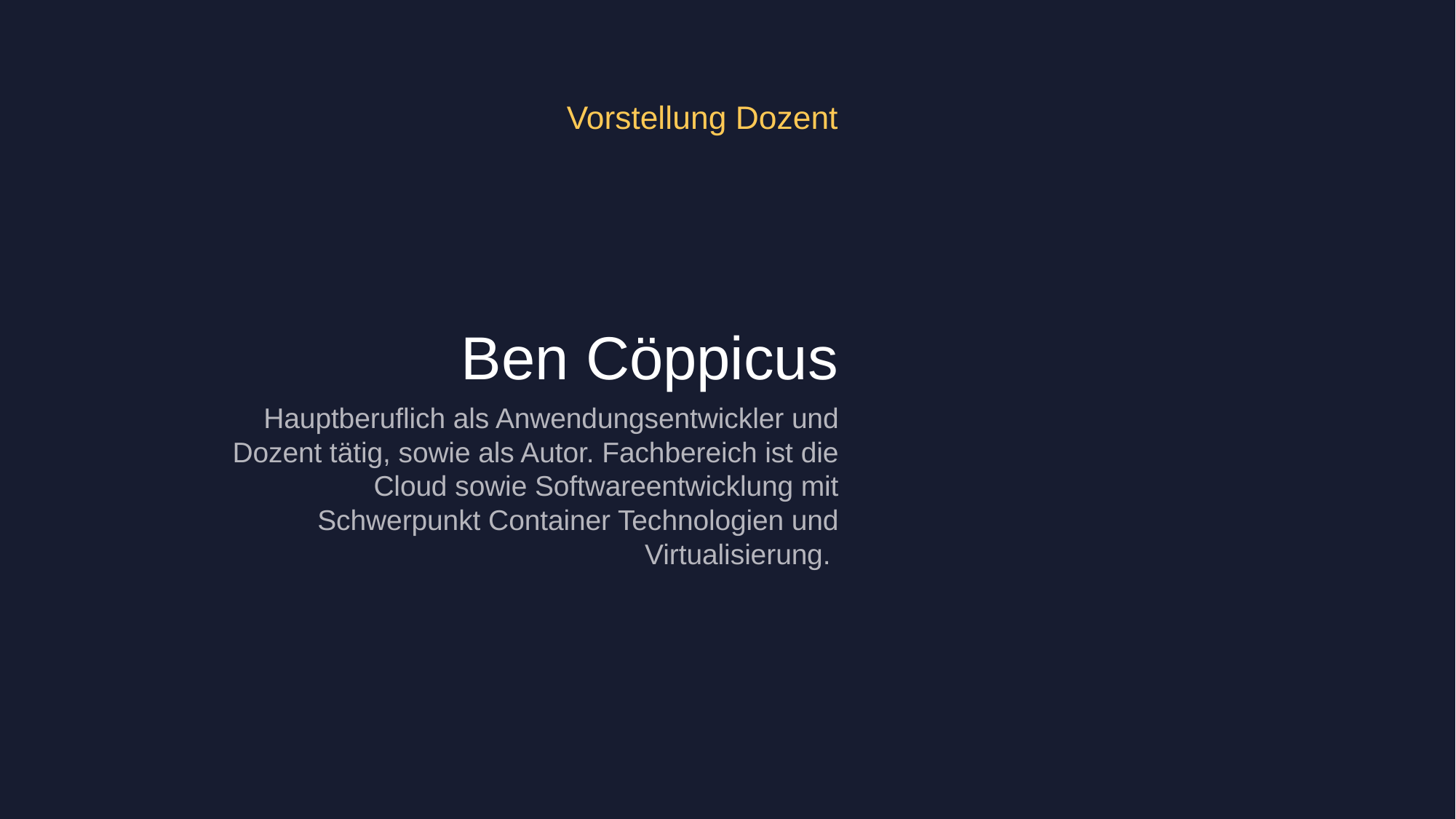

Vorstellung Dozent
 Ben Cöppicus
Hauptberuflich als Anwendungsentwickler und Dozent tätig, sowie als Autor. Fachbereich ist die Cloud sowie Softwareentwicklung mit Schwerpunkt Container Technologien und Virtualisierung.